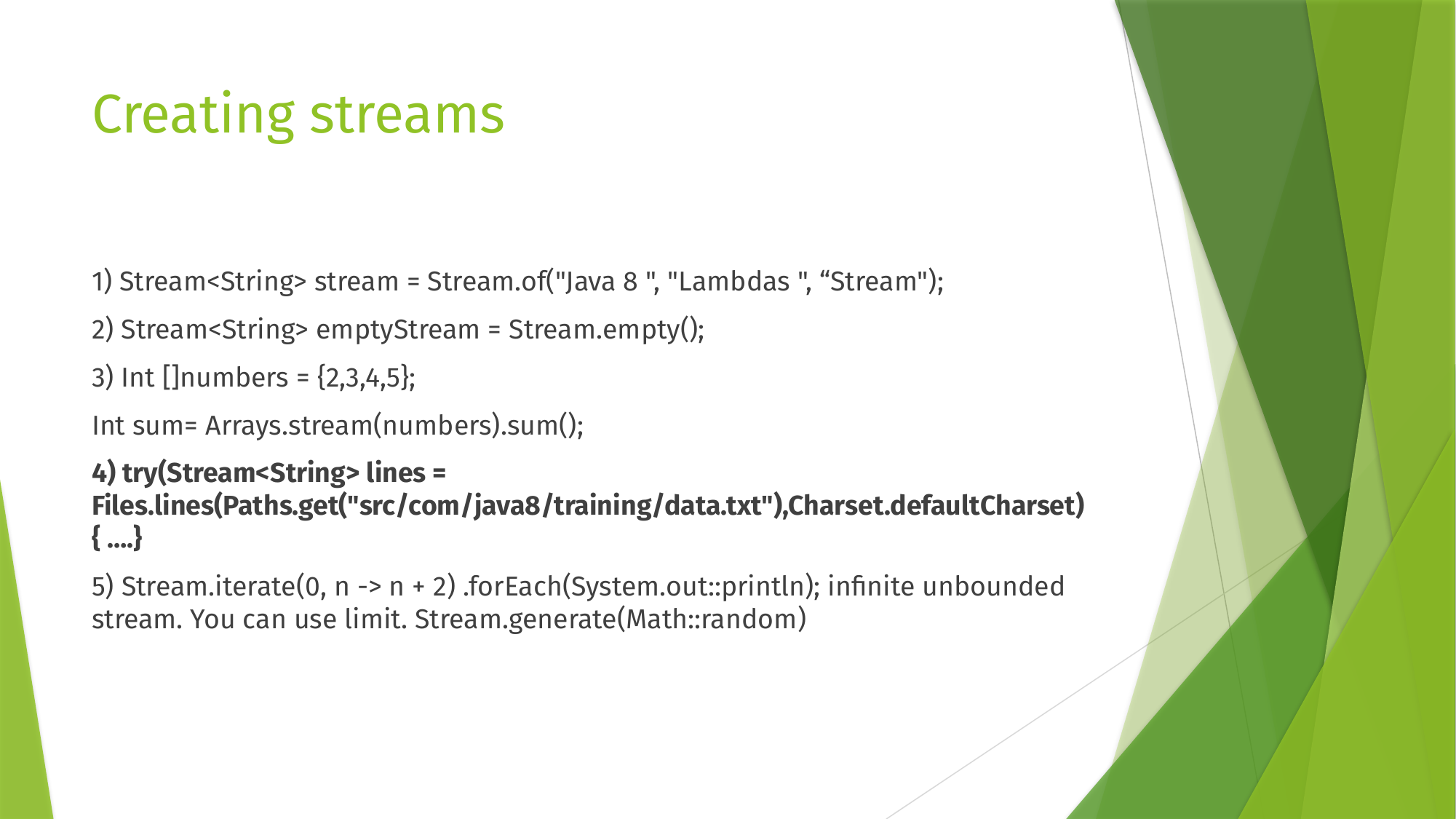

# Creating streams
1) Stream<String> stream = Stream.of("Java 8 ", "Lambdas ", “Stream");
2) Stream<String> emptyStream = Stream.empty();
3) Int []numbers = {2,3,4,5};
Int sum= Arrays.stream(numbers).sum();
4) try(Stream<String> lines = Files.lines(Paths.get("src/com/java8/training/data.txt"),Charset.defaultCharset) { ….}
5) Stream.iterate(0, n -> n + 2) .forEach(System.out::println); infinite unbounded stream. You can use limit. Stream.generate(Math::random)